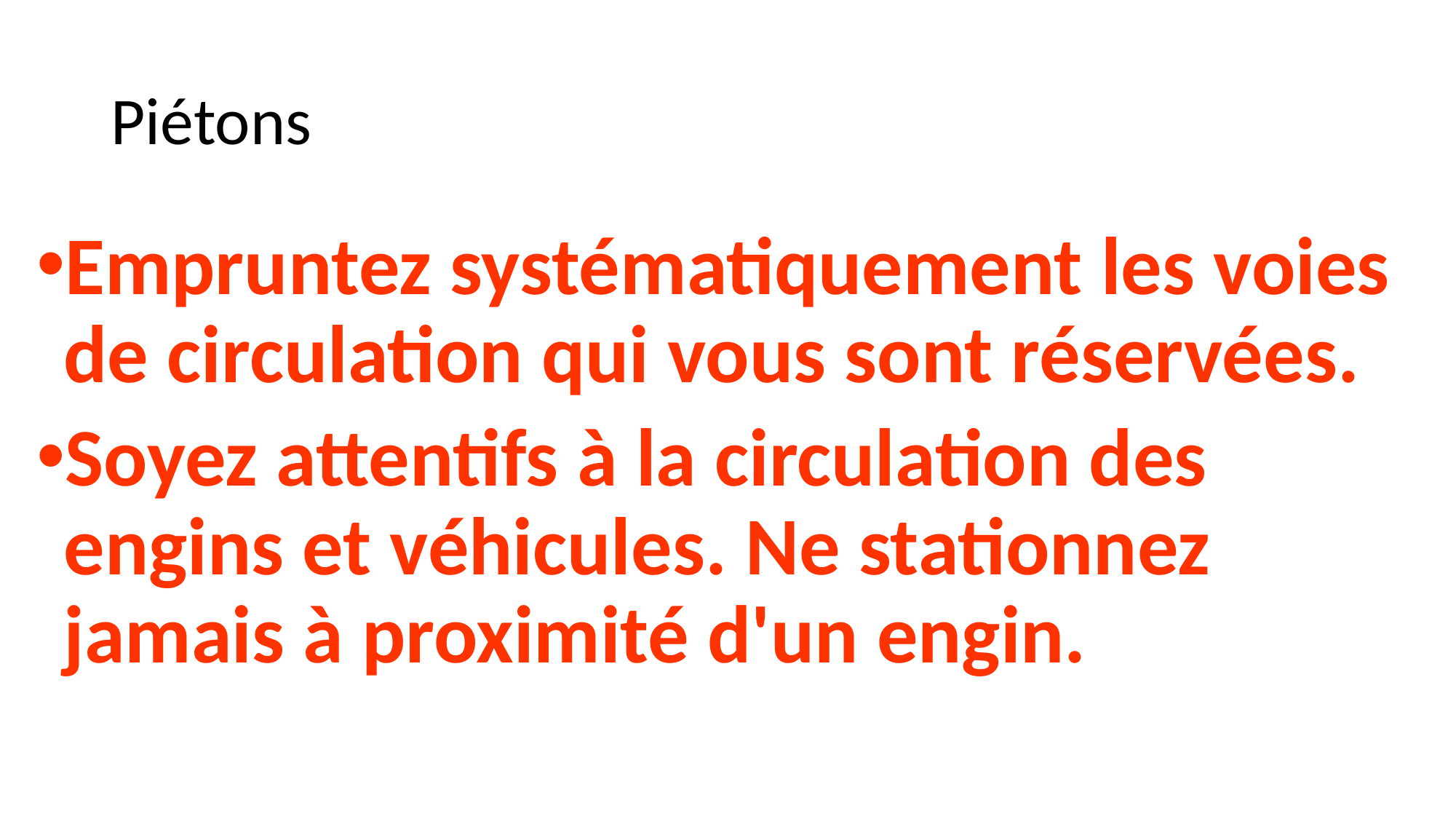

# Piétons
Empruntez systématiquement les voies de circulation qui vous sont réservées.
Soyez attentifs à la circulation des engins et véhicules. Ne stationnez jamais à proximité d'un engin.